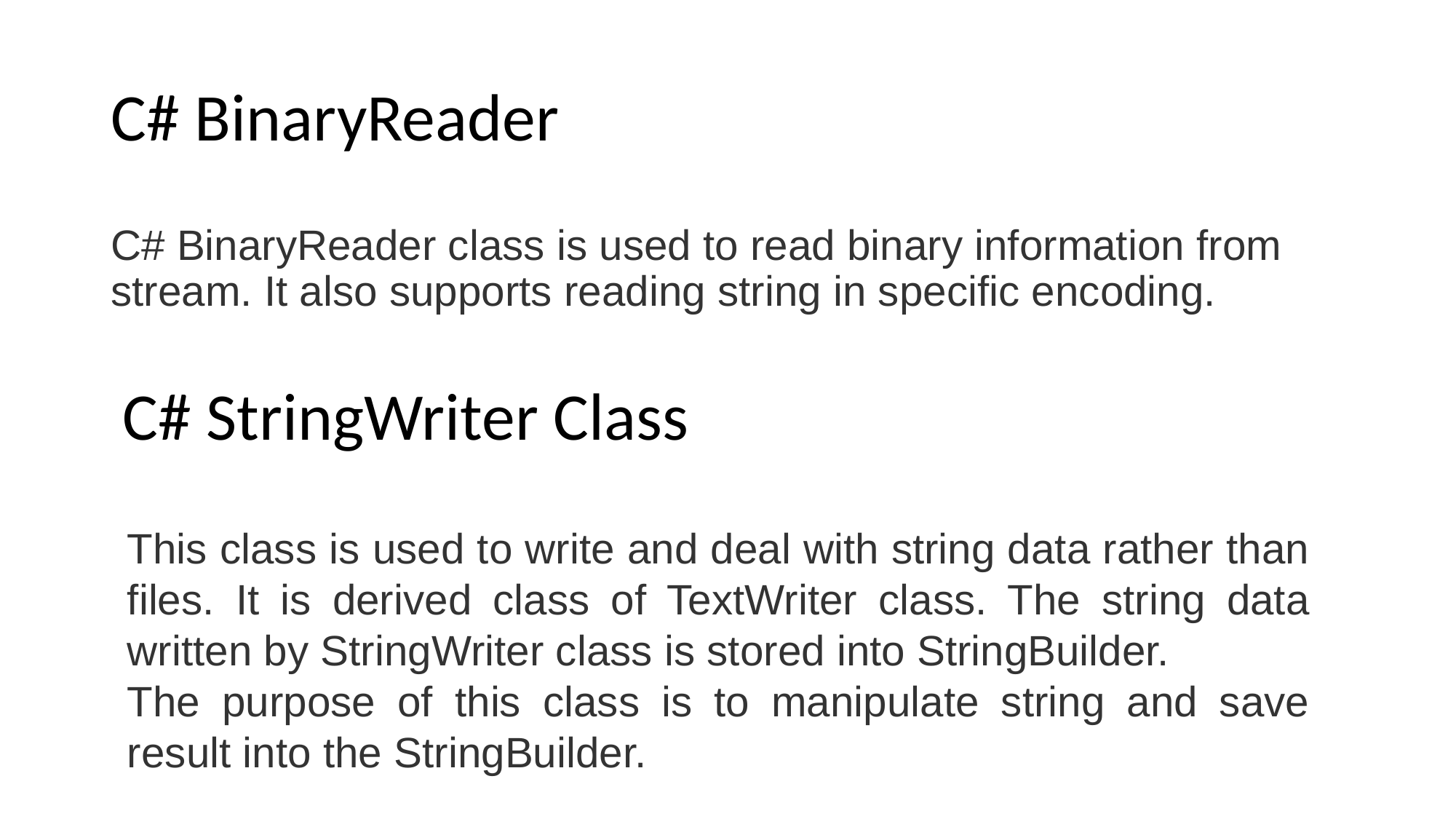

# C# BinaryReader
C# BinaryReader class is used to read binary information from stream. It also supports reading string in specific encoding.
C# StringWriter Class
This class is used to write and deal with string data rather than files. It is derived class of TextWriter class. The string data written by StringWriter class is stored into StringBuilder.
The purpose of this class is to manipulate string and save result into the StringBuilder.